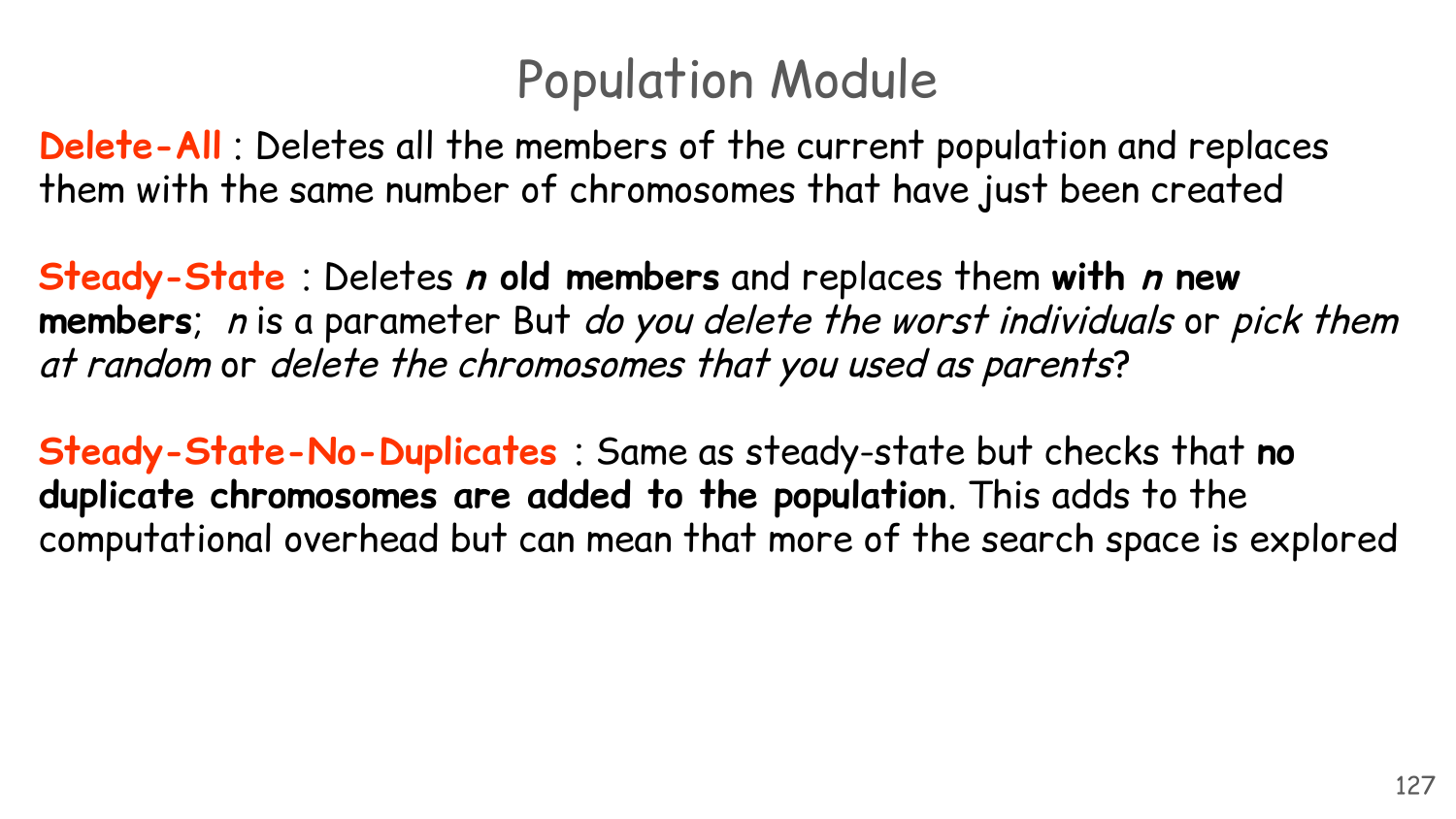

# Population Module
Delete-All : Deletes all the members of the current population and replaces them with the same number of chromosomes that have just been created

Steady-State : Deletes n old members and replaces them with n new members;  n is a parameter But do you delete the worst individuals or pick them at random or delete the chromosomes that you used as parents?

Steady-State-No-Duplicates : Same as steady-state but checks that no duplicate chromosomes are added to the population. This adds to the computational overhead but can mean that more of the search space is explored

127